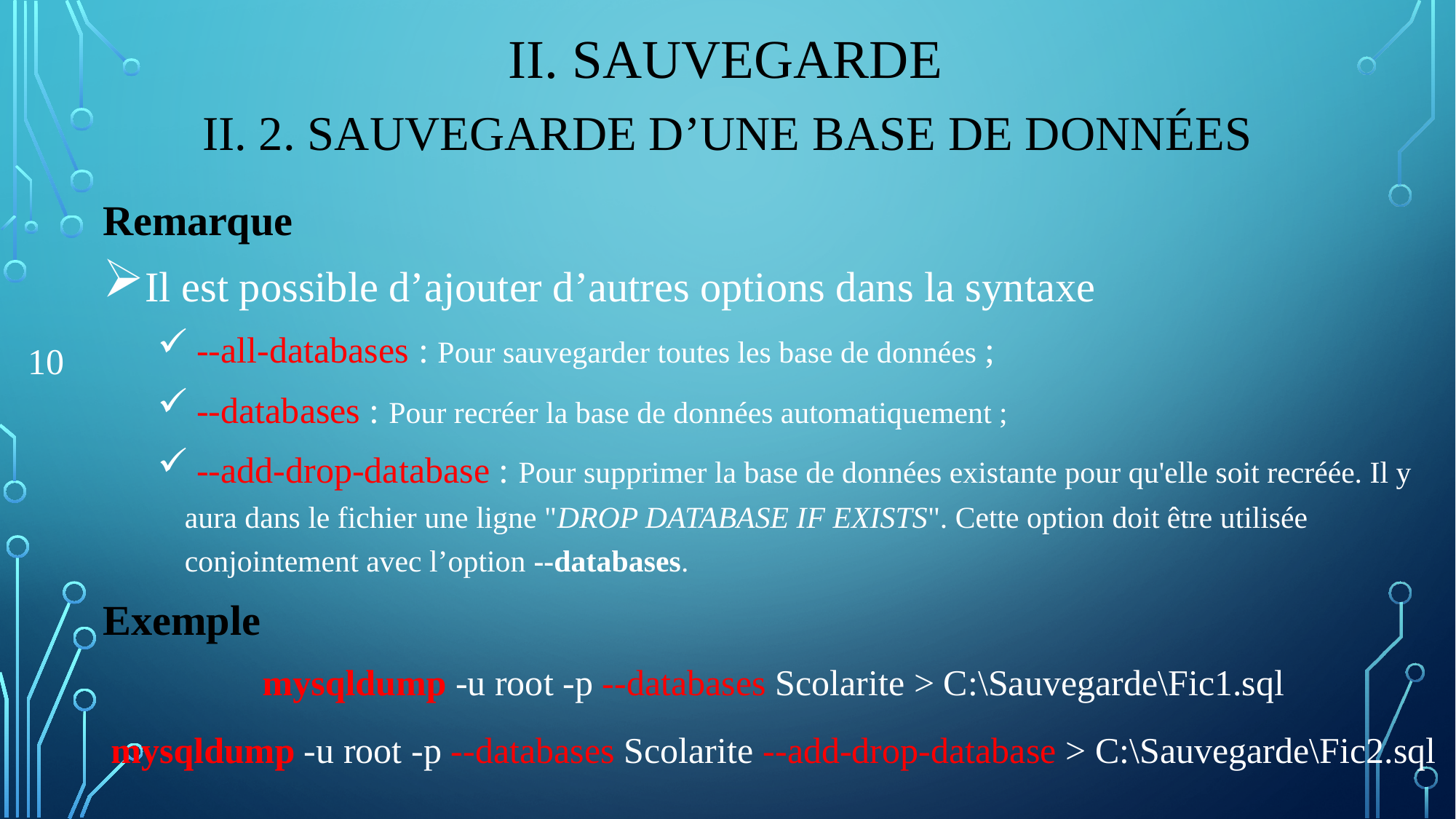

# II. sauvegarde
II. 2. sauvegarde d’une base de données
Remarque
Il est possible d’ajouter d’autres options dans la syntaxe
 --all-databases : Pour sauvegarder toutes les base de données ;
 --databases : Pour recréer la base de données automatiquement ;
 --add-drop-database : Pour supprimer la base de données existante pour qu'elle soit recréée. Il y aura dans le fichier une ligne "DROP DATABASE IF EXISTS". Cette option doit être utilisée conjointement avec l’option --databases.
Exemple
mysqldump -u root -p --databases Scolarite > C:\Sauvegarde\Fic1.sql
mysqldump -u root -p --databases Scolarite --add-drop-database > C:\Sauvegarde\Fic2.sql
10